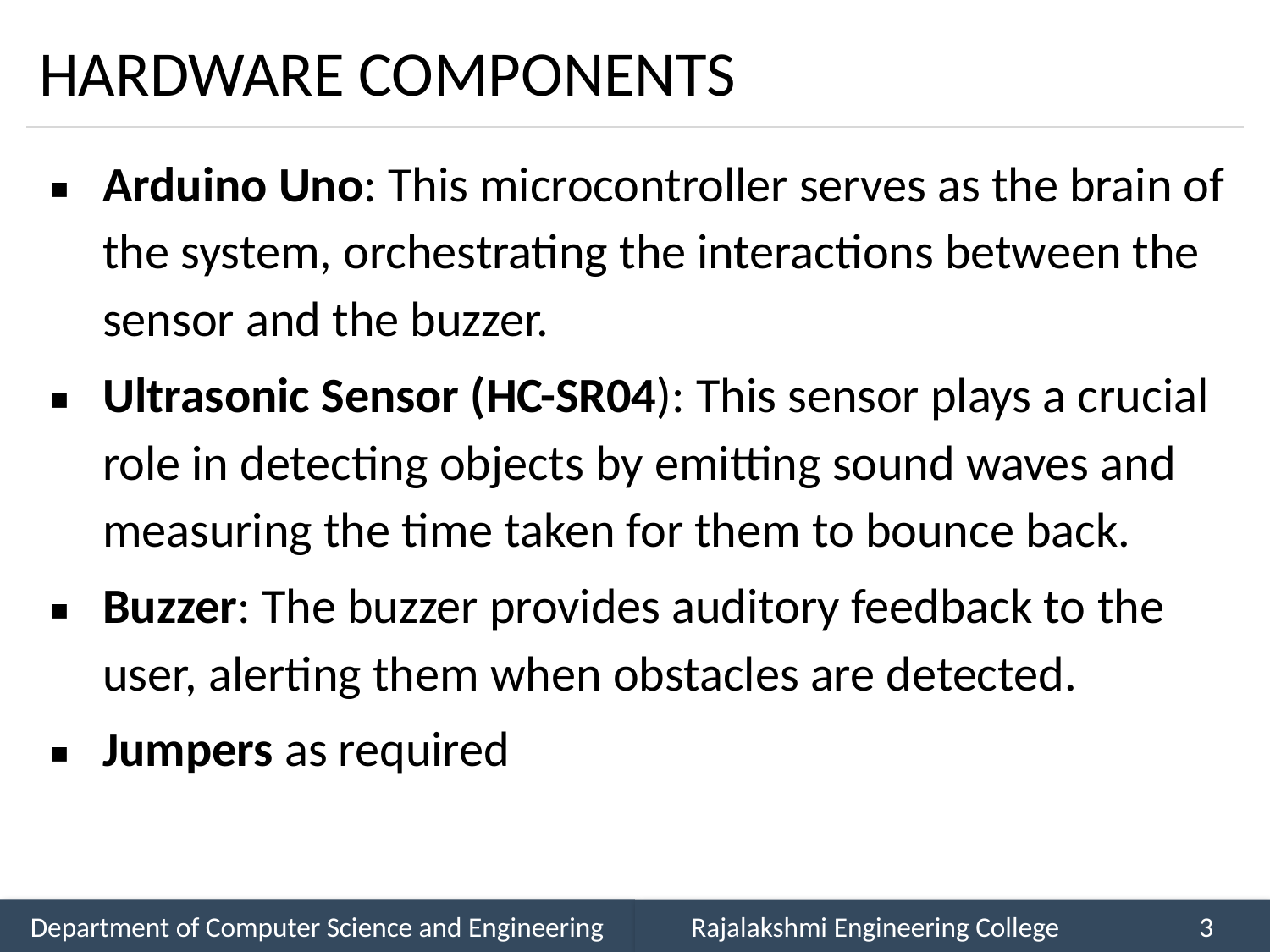

# HARDWARE COMPONENTS
Arduino Uno: This microcontroller serves as the brain of the system, orchestrating the interactions between the sensor and the buzzer.
Ultrasonic Sensor (HC-SR04): This sensor plays a crucial role in detecting objects by emitting sound waves and measuring the time taken for them to bounce back.
Buzzer: The buzzer provides auditory feedback to the user, alerting them when obstacles are detected.
Jumpers as required